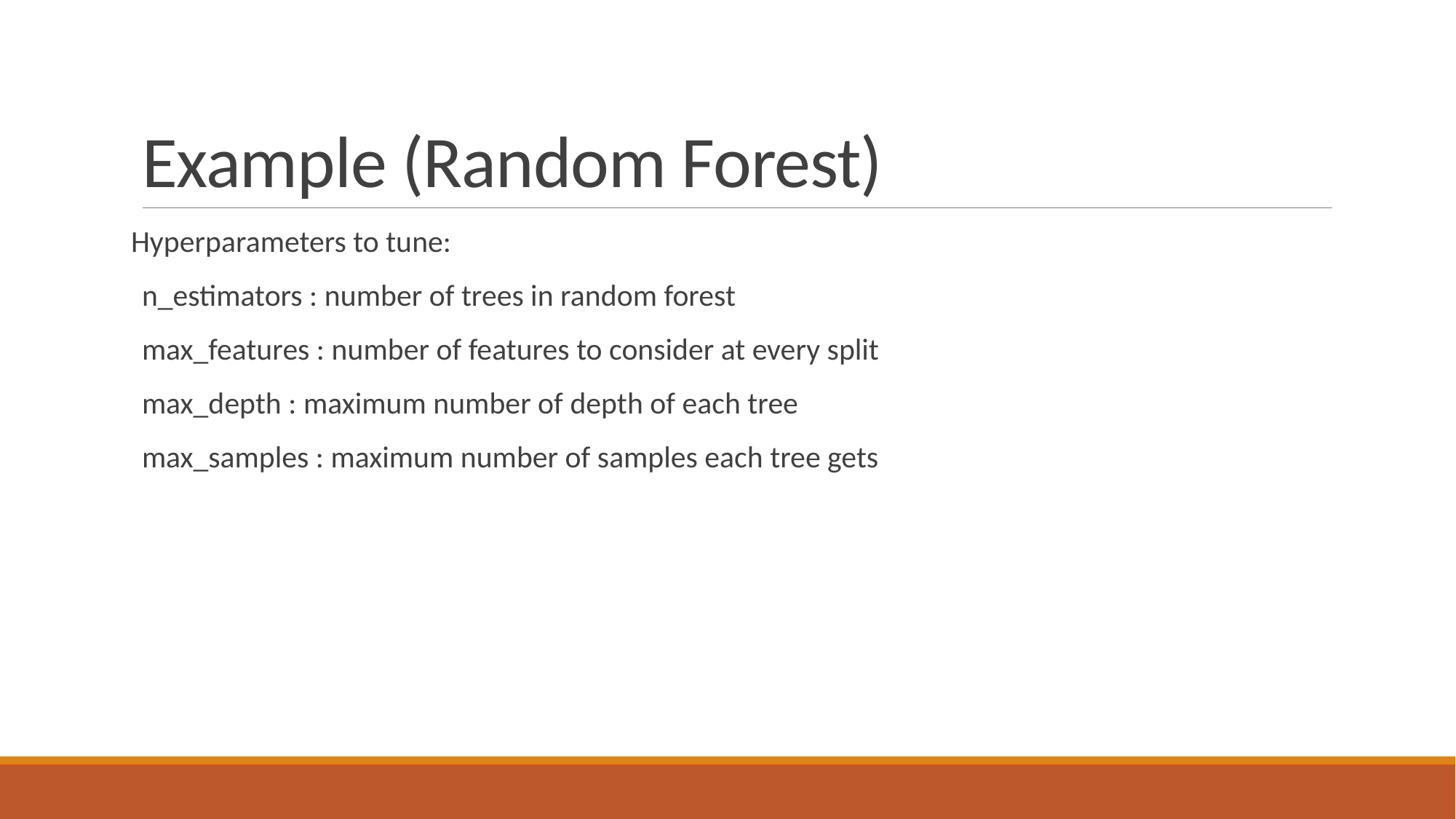

# Example (Random Forest)
Hyperparameters to tune:
n_estimators : number of trees in random forest
max_features : number of features to consider at every split
max_depth : maximum number of depth of each tree
max_samples : maximum number of samples each tree gets